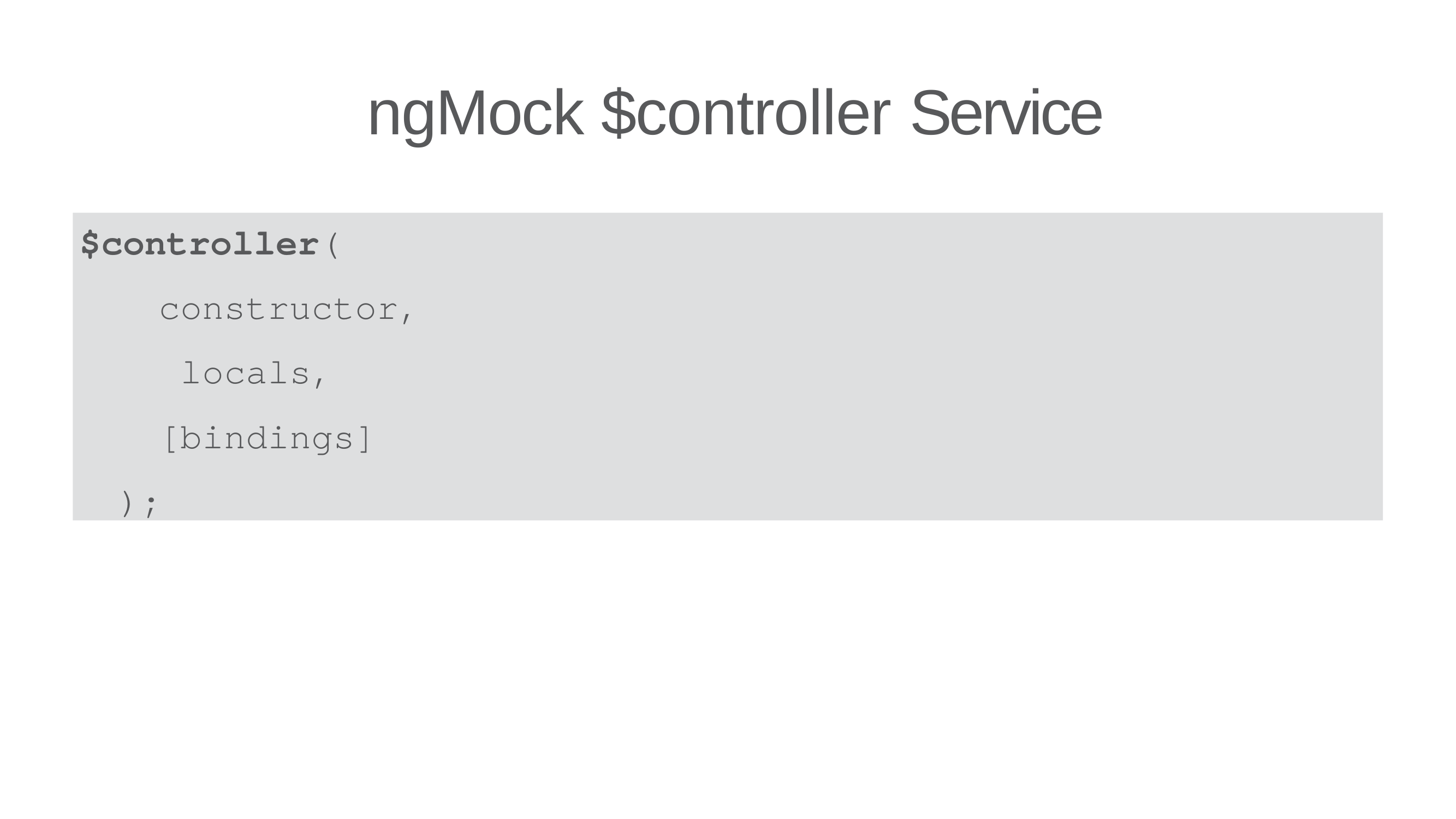

# ngMock $controller Service
$controller(
constructor,  locals,  [bindings]
);